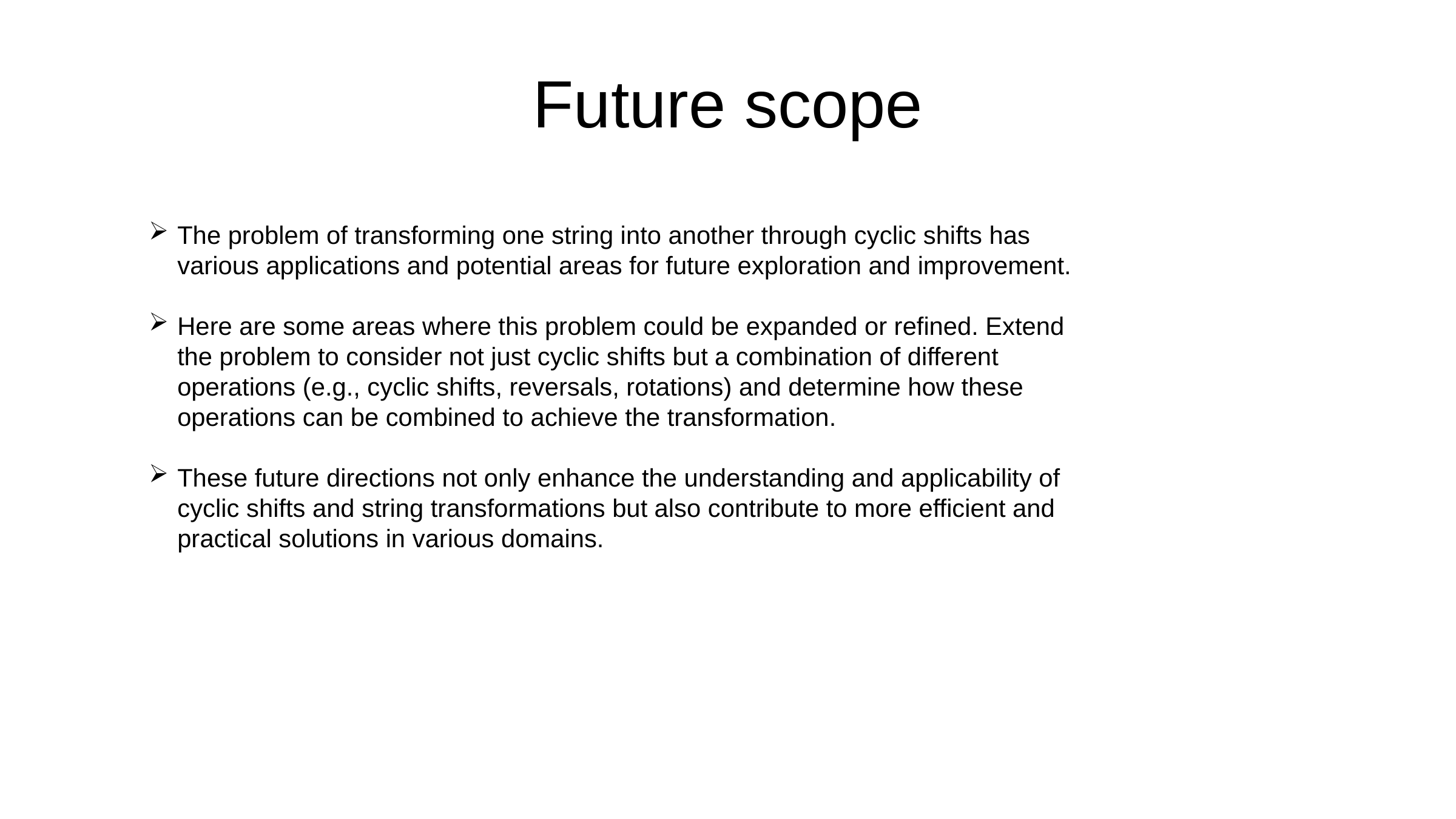

# Future scope
The problem of transforming one string into another through cyclic shifts has various applications and potential areas for future exploration and improvement.

Here are some areas where this problem could be expanded or refined. Extend the problem to consider not just cyclic shifts but a combination of different operations (e.g., cyclic shifts, reversals, rotations) and determine how these operations can be combined to achieve the transformation.

These future directions not only enhance the understanding and applicability of cyclic shifts and string transformations but also contribute to more efficient and practical solutions in various domains.